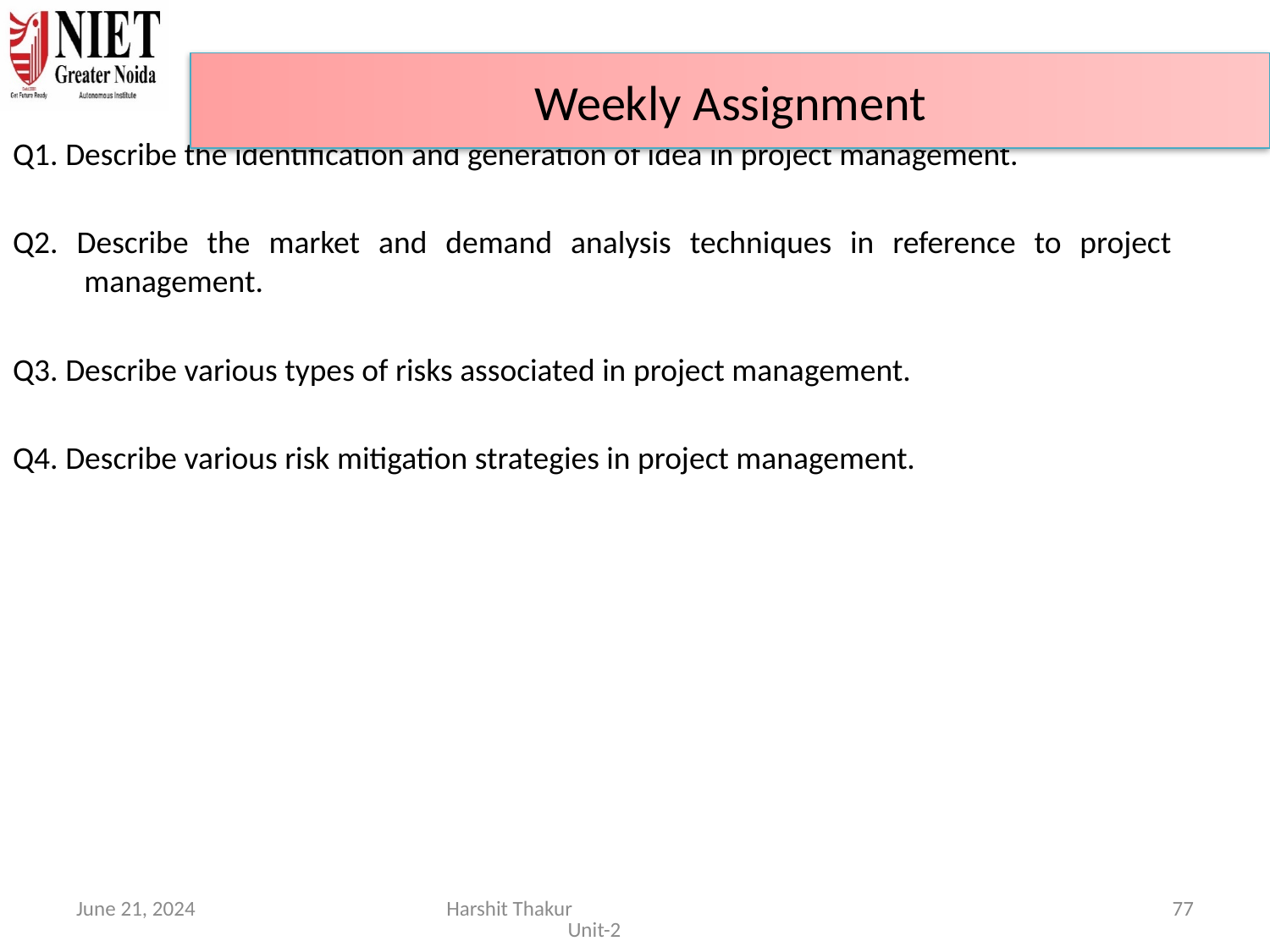

Weekly Assignment
Q1. Describe the identification and generation of idea in project management.

Q2. Describe the market and demand analysis techniques in reference to project management.

Q3. Describe various types of risks associated in project management.

Q4. Describe various risk mitigation strategies in project management.
June 21, 2024
Harshit Thakur                                                                            Unit-2
77